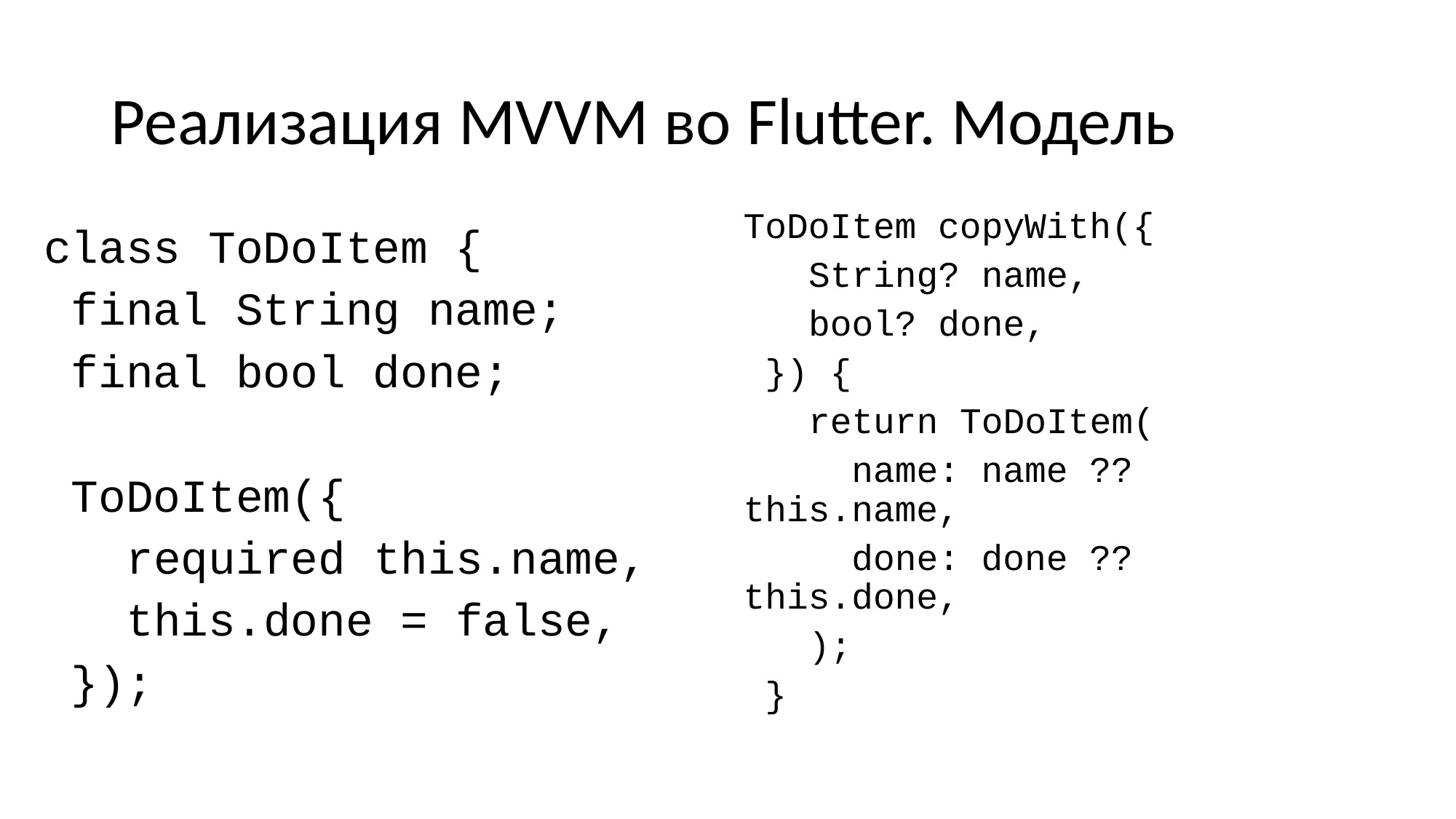

# Реализация MVVM во Flutter. Модель
ToDoItem copyWith({
   String? name,
   bool? done,
 }) {
   return ToDoItem(
     name: name ?? this.name,
     done: done ?? this.done,
   );
 }
class ToDoItem {
 final String name;
 final bool done;

 ToDoItem({
   required this.name,
   this.done = false,
 });